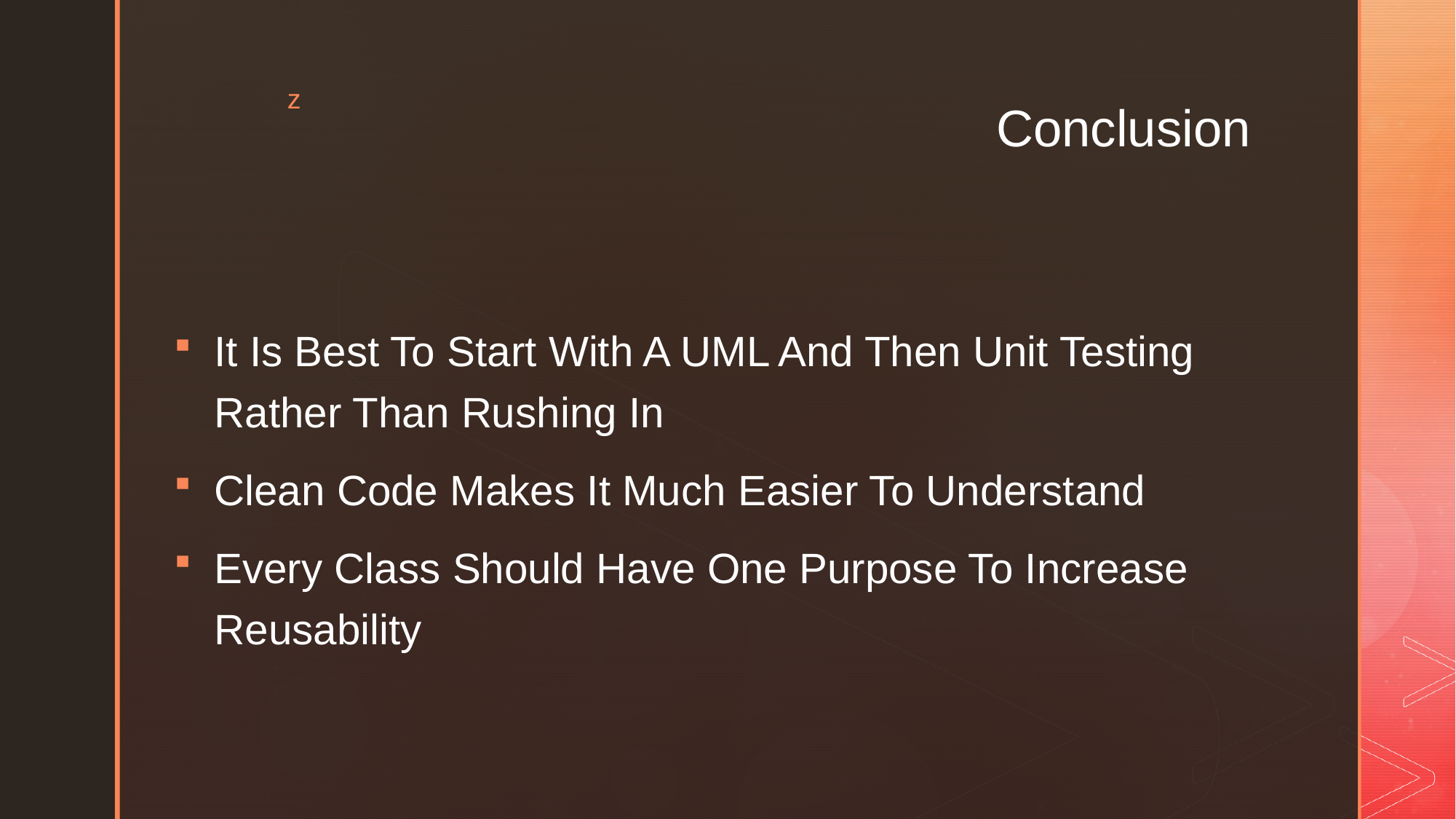

# Conclusion

It Is Best To Start With A UML And Then Unit Testing Rather Than Rushing In
Clean Code Makes It Much Easier To Understand
Every Class Should Have One Purpose To Increase Reusability